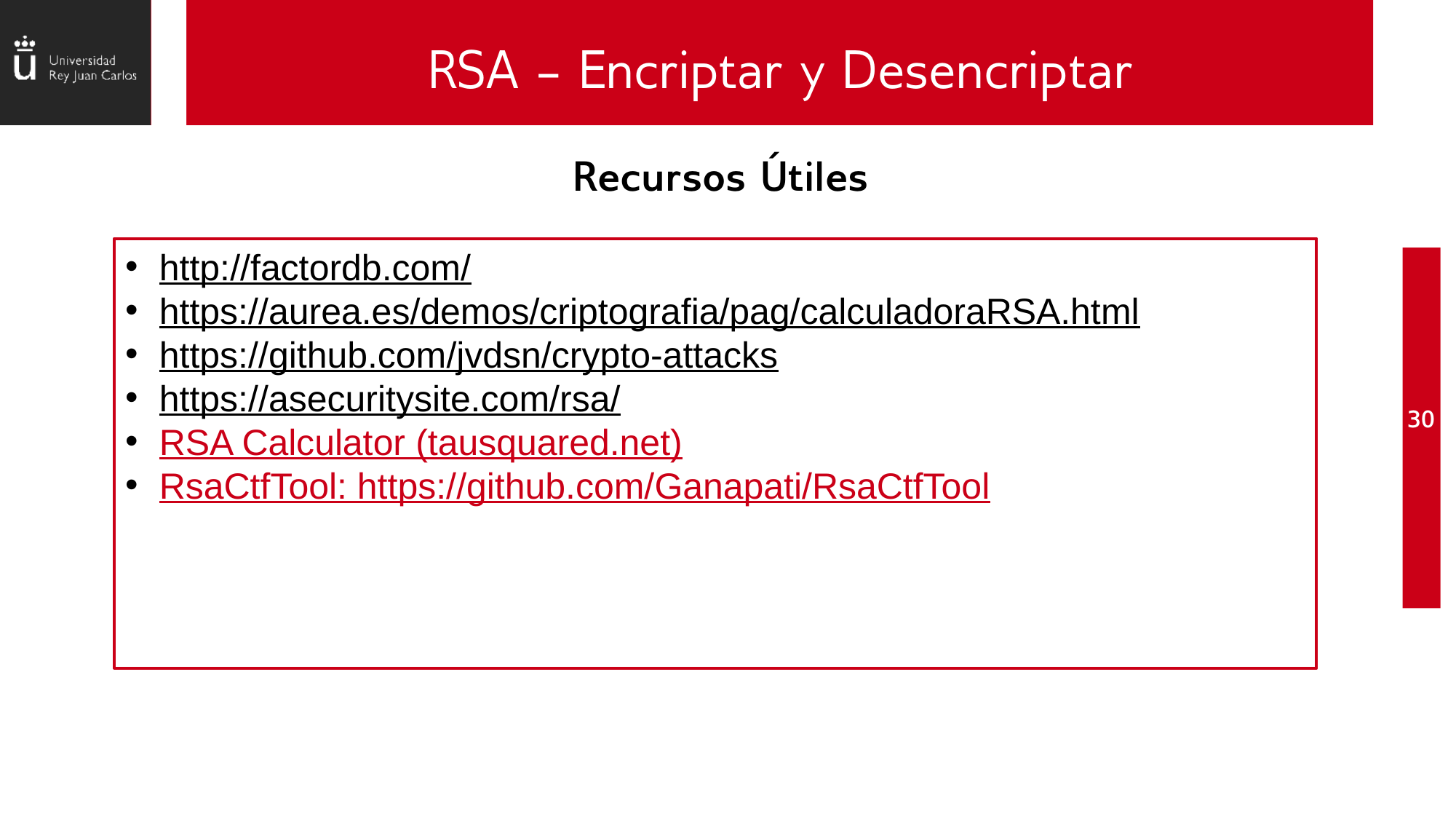

# RSA – Encriptar y Desencriptar
Recursos Útiles
http://factordb.com/
https://aurea.es/demos/criptografia/pag/calculadoraRSA.html
https://github.com/jvdsn/crypto-attacks
https://asecuritysite.com/rsa/
RSA Calculator (tausquared.net)
RsaCtfTool: https://github.com/Ganapati/RsaCtfTool

30